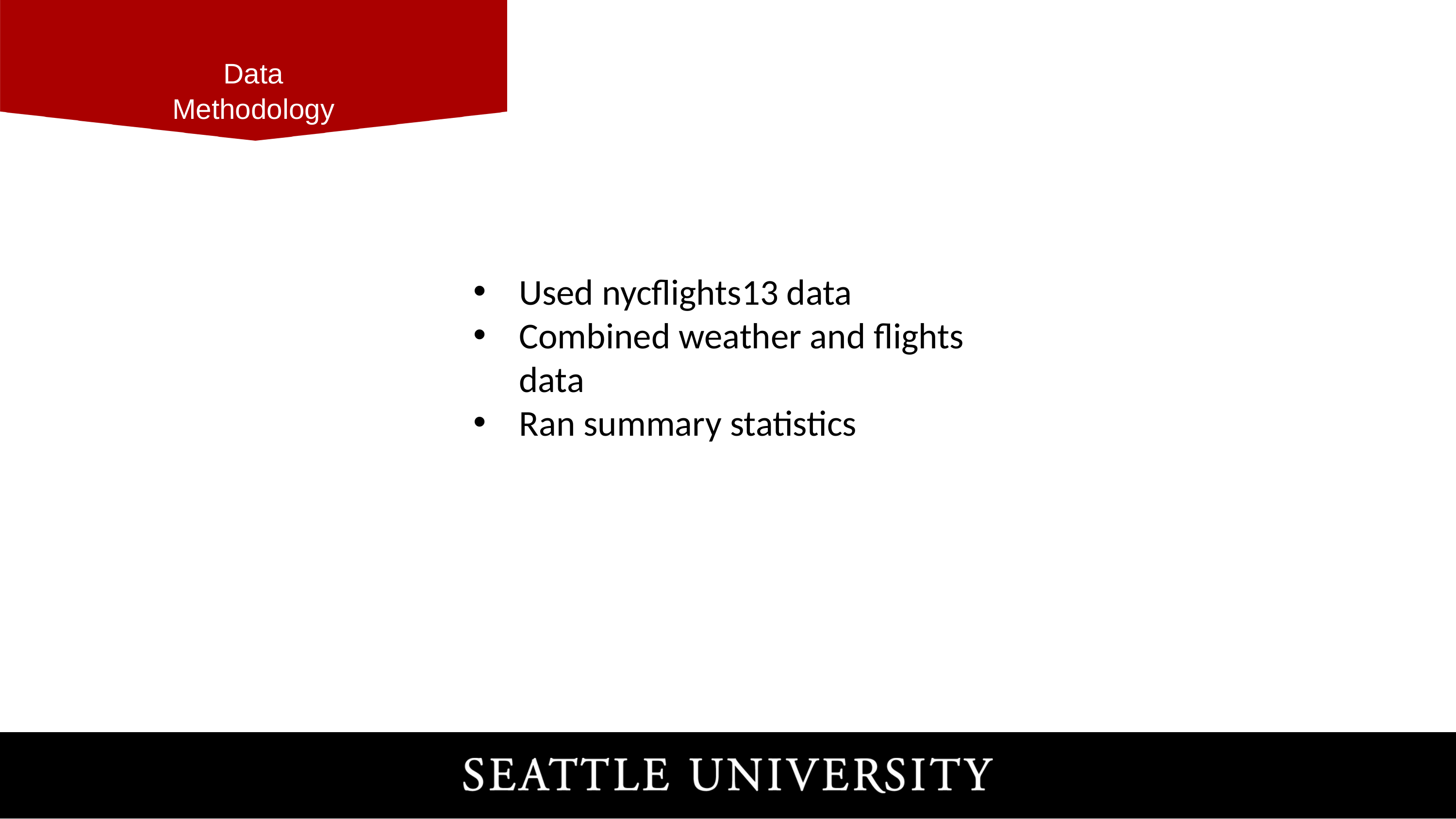

Data Methodology
Used nycflights13 data
Combined weather and flights data
Ran summary statistics